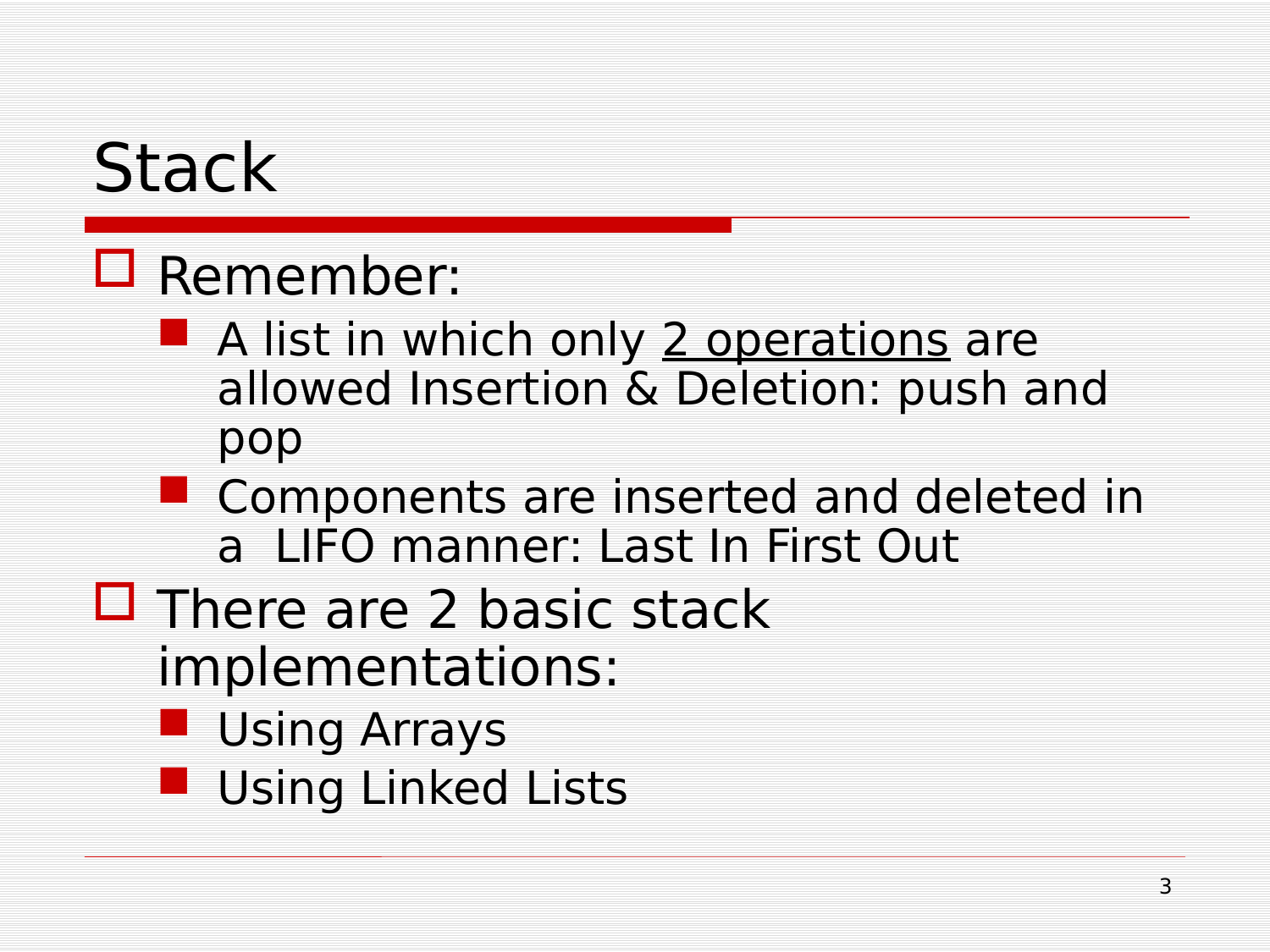

# Stack
Remember:
A list in which only 2 operations are allowed Insertion & Deletion: push and pop
Components are inserted and deleted in a  LIFO manner: Last In First Out
There are 2 basic stack implementations:
Using Arrays
Using Linked Lists

3